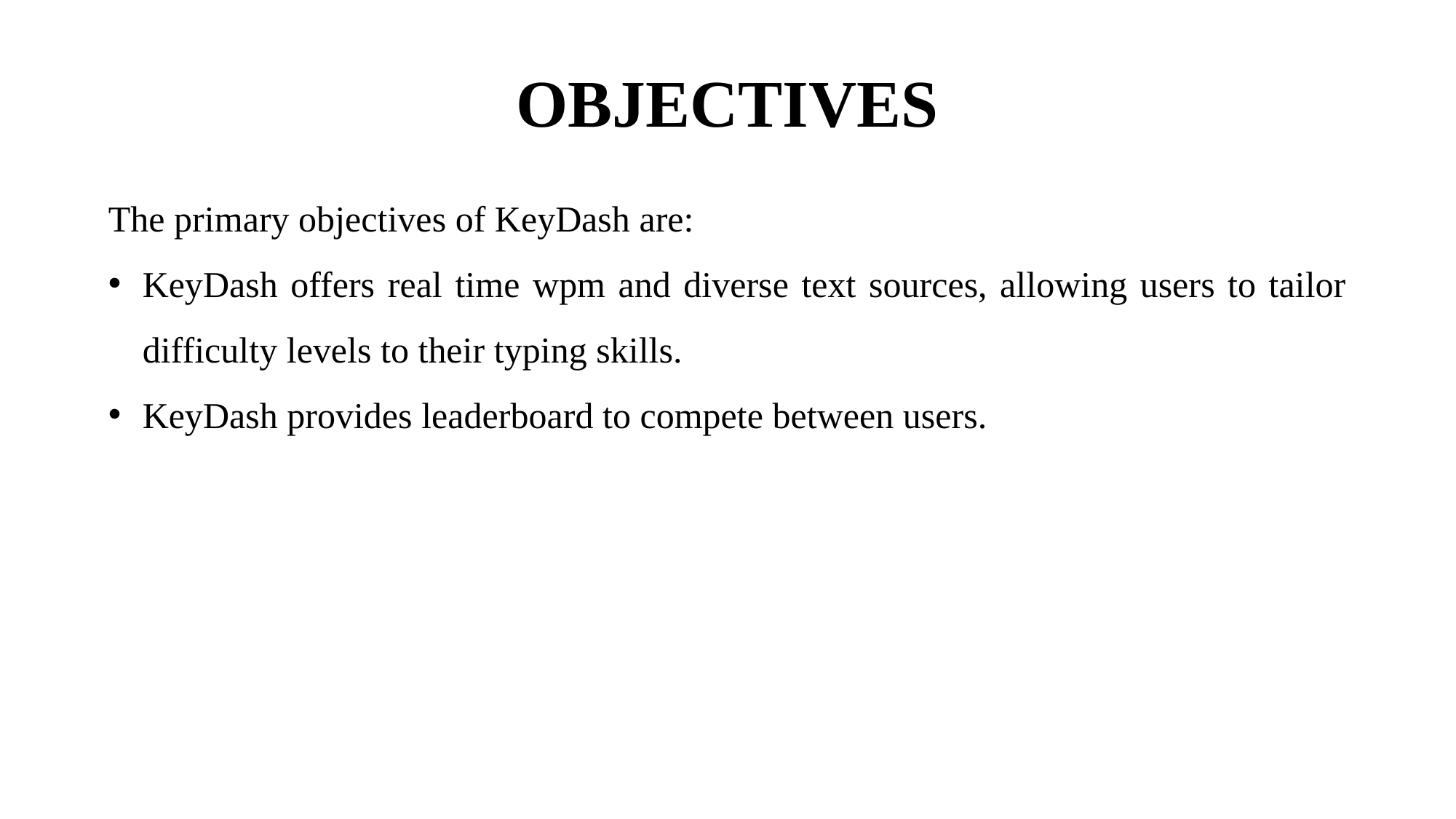

OBJECTIVES
The primary objectives of KeyDash are:
KeyDash offers real time wpm and diverse text sources, allowing users to tailor difficulty levels to their typing skills.
KeyDash provides leaderboard to compete between users.